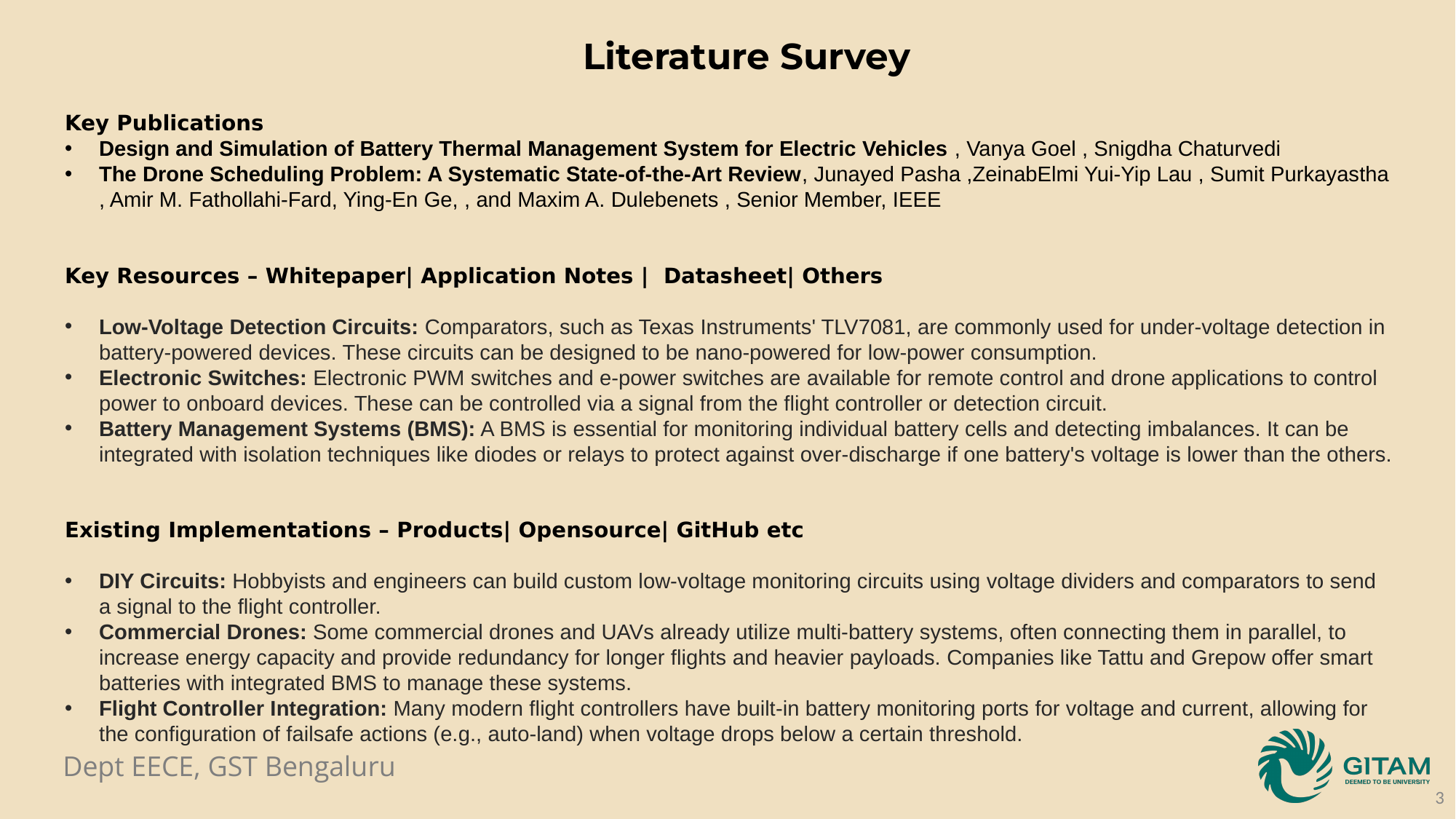

Literature Survey
Key Publications
Design and Simulation of Battery Thermal Management System for Electric Vehicles , Vanya Goel , Snigdha Chaturvedi
The Drone Scheduling Problem: A Systematic State-of-the-Art Review, Junayed Pasha ,ZeinabElmi Yui-Yip Lau , Sumit Purkayastha , Amir M. Fathollahi-Fard, Ying-En Ge, , and Maxim A. Dulebenets , Senior Member, IEEE

Key Resources – Whitepaper| Application Notes |  Datasheet| Others

Low-Voltage Detection Circuits: Comparators, such as Texas Instruments' TLV7081, are commonly used for under-voltage detection in battery-powered devices. These circuits can be designed to be nano-powered for low-power consumption.
Electronic Switches: Electronic PWM switches and e-power switches are available for remote control and drone applications to control power to onboard devices. These can be controlled via a signal from the flight controller or detection circuit.
Battery Management Systems (BMS): A BMS is essential for monitoring individual battery cells and detecting imbalances. It can be integrated with isolation techniques like diodes or relays to protect against over-discharge if one battery's voltage is lower than the others.

Existing Implementations – Products| Opensource| GitHub etc

DIY Circuits: Hobbyists and engineers can build custom low-voltage monitoring circuits using voltage dividers and comparators to send a signal to the flight controller.
Commercial Drones: Some commercial drones and UAVs already utilize multi-battery systems, often connecting them in parallel, to increase energy capacity and provide redundancy for longer flights and heavier payloads. Companies like Tattu and Grepow offer smart batteries with integrated BMS to manage these systems.
Flight Controller Integration: Many modern flight controllers have built-in battery monitoring ports for voltage and current, allowing for the configuration of failsafe actions (e.g., auto-land) when voltage drops below a certain threshold.

3